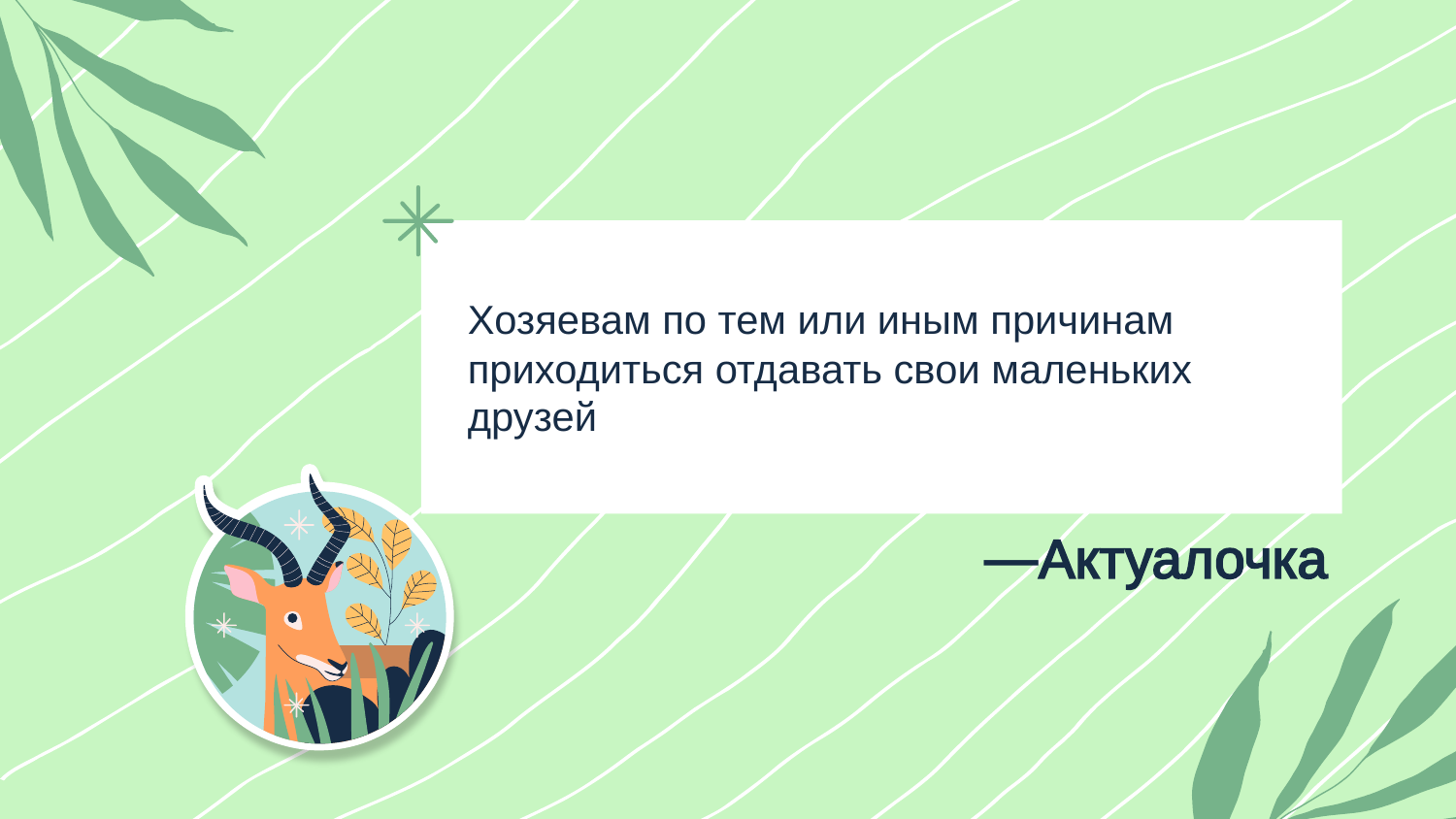

Хозяевам по тем или иным причинам приходиться отдавать свои маленьких друзей

# —Актуалочка